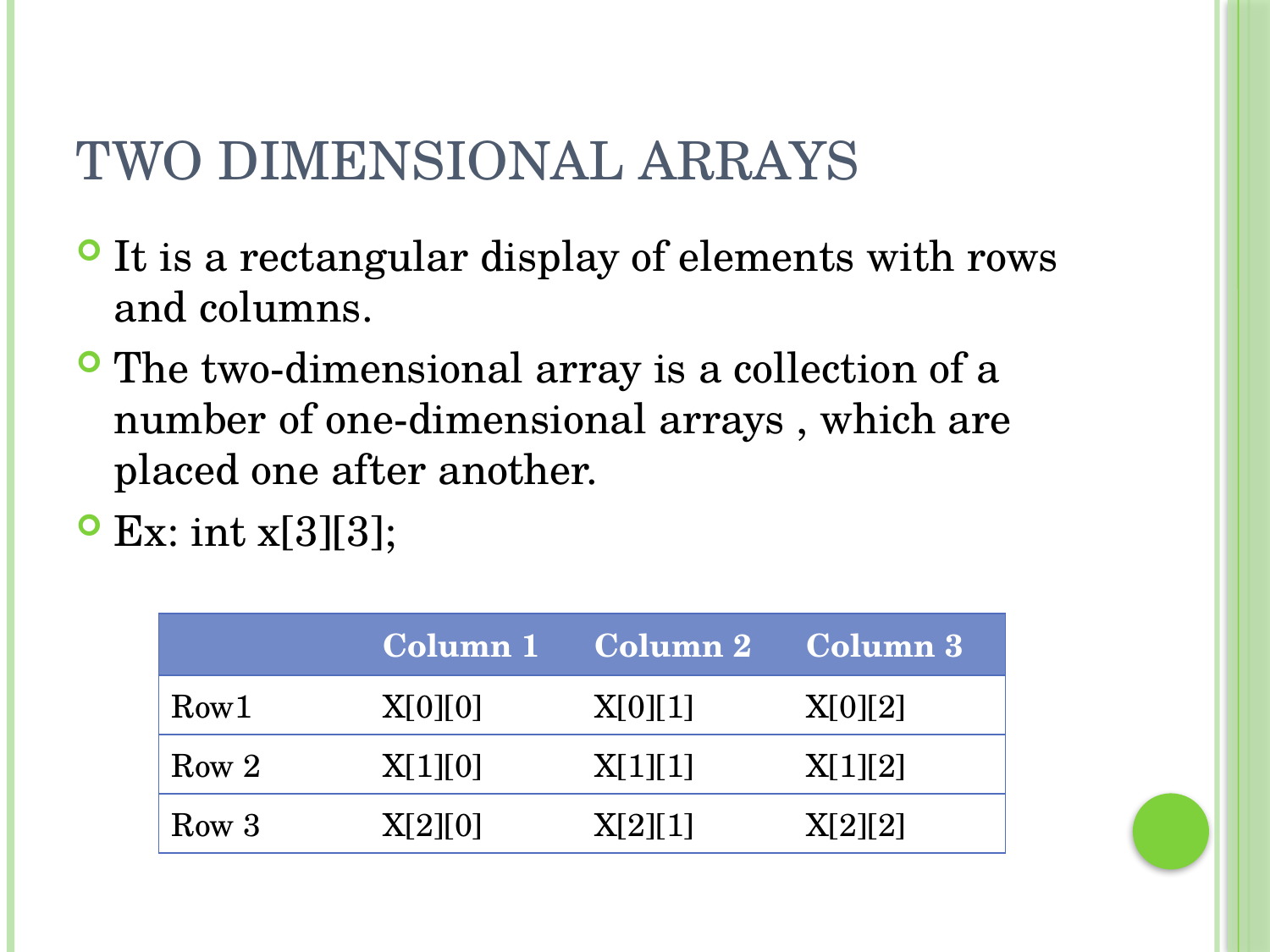

# Two dimensional arrays
It is a rectangular display of elements with rows and columns.
The two-dimensional array is a collection of a number of one-dimensional arrays , which are placed one after another.
Ex: int x[3][3];

|  | Column 1 | Column 2 | Column 3 |
| --- | --- | --- | --- |
| Row1 | X[0][0] | X[0][1] | X[0][2] |
| Row 2 | X[1][0] | X[1][1] | X[1][2] |
| Row 3 | X[2][0] | X[2][1] | X[2][2] |